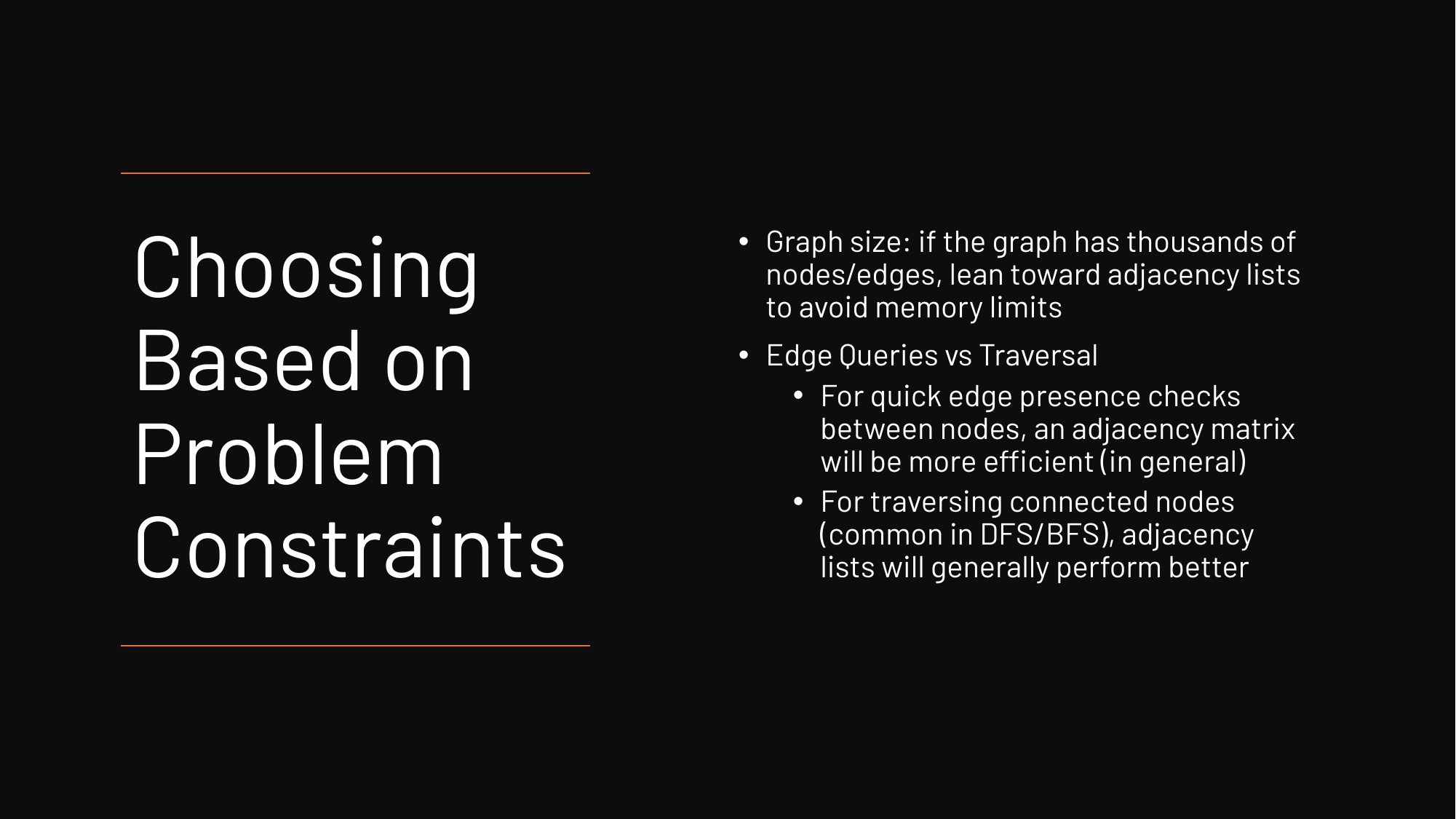

Graph size: if the graph has thousands of nodes/edges, lean toward adjacency lists to avoid memory limits
Edge Queries vs Traversal
For quick edge presence checks between nodes, an adjacency matrix will be more efficient (in general)
For traversing connected nodes (common in DFS/BFS), adjacency lists will generally perform better
# Choosing Based on Problem Constraints